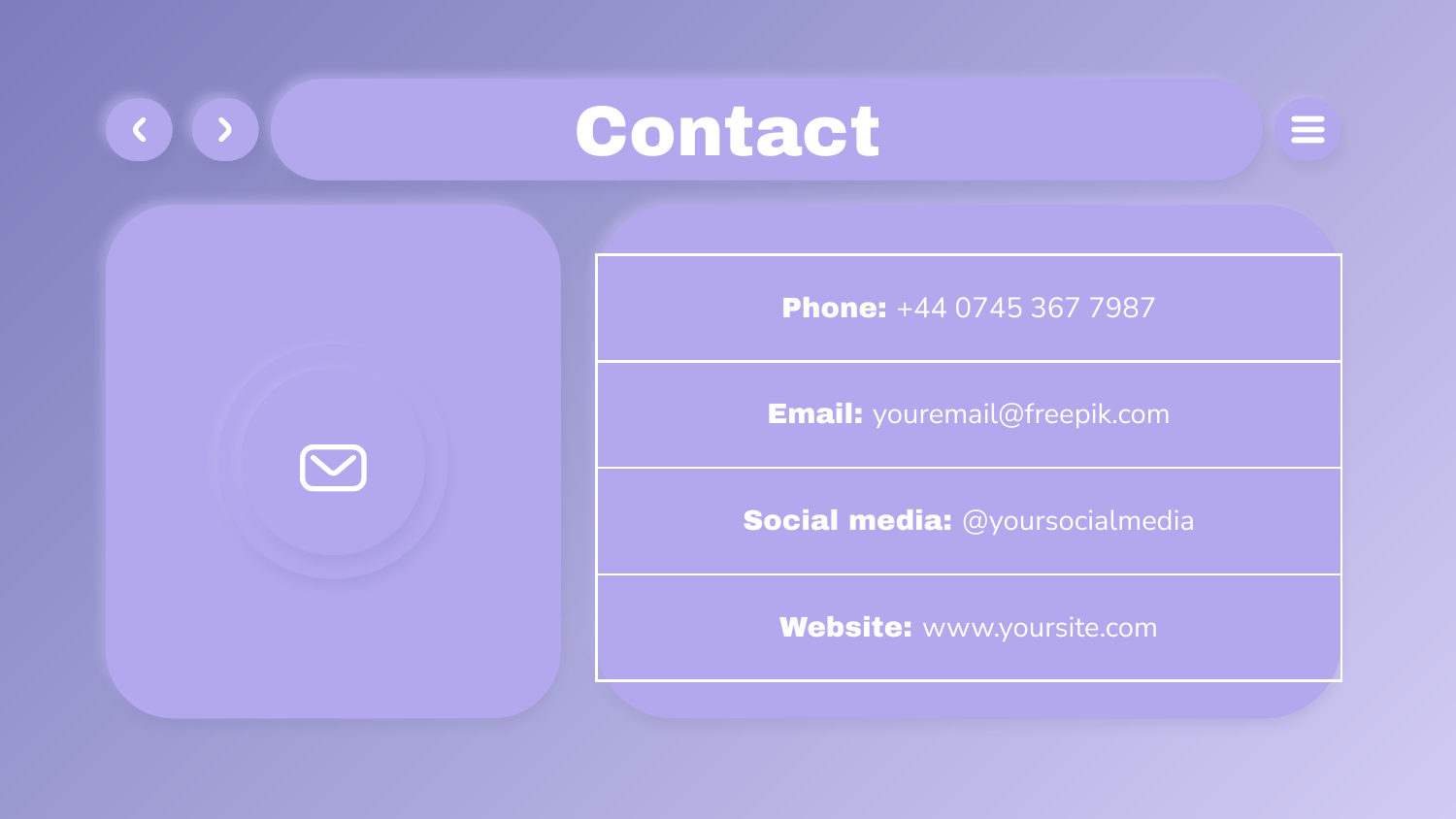

# Contact

| Phone: +44 0745 367 7987 |
| --- |
| Email: youremail@freepik.com |
| Social media: @yoursocialmedia |
| Website: www.yoursite.com |